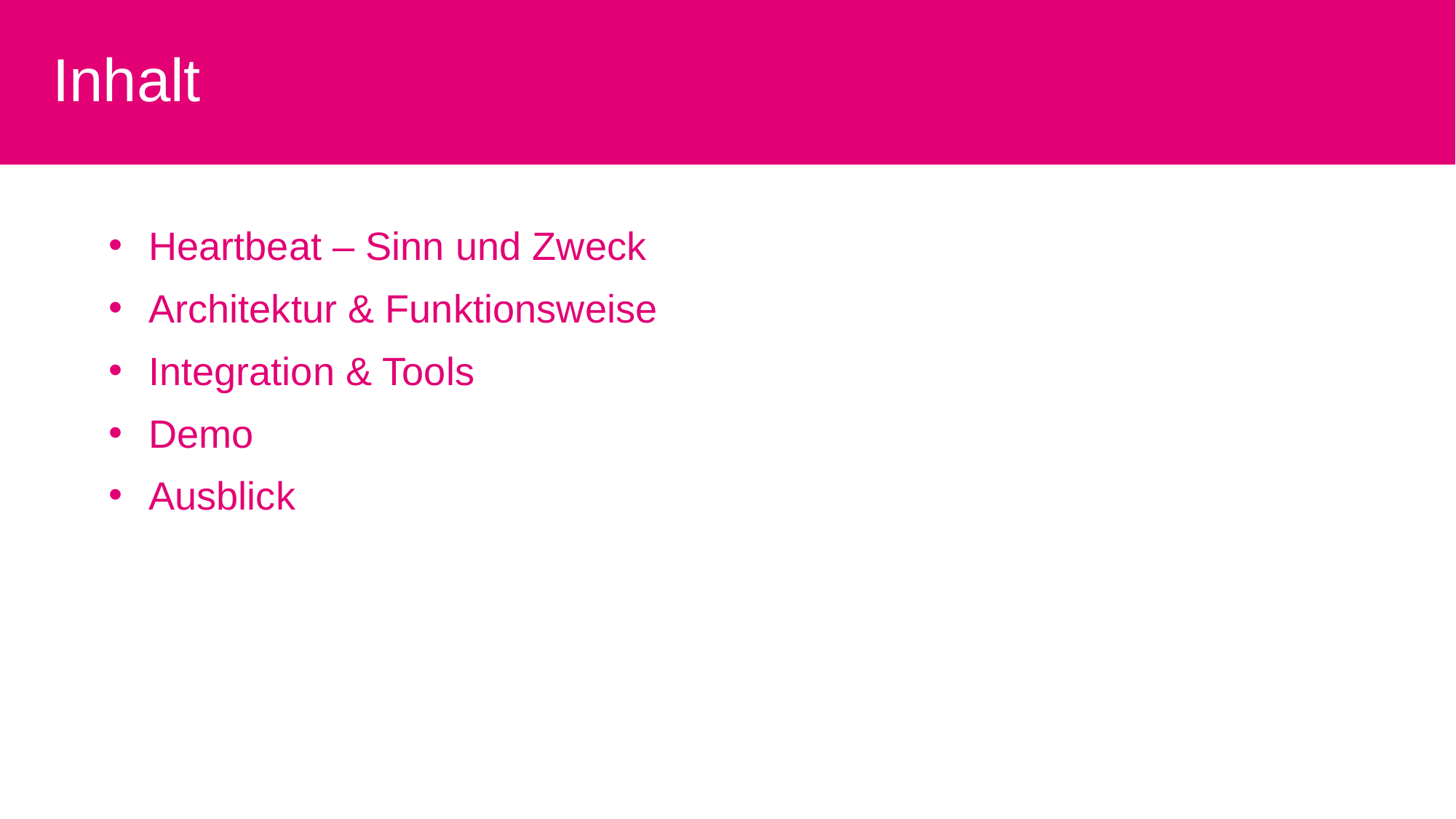

Inhalt
Heartbeat – Sinn und Zweck
Architektur & Funktionsweise
Integration & Tools
Demo
Ausblick